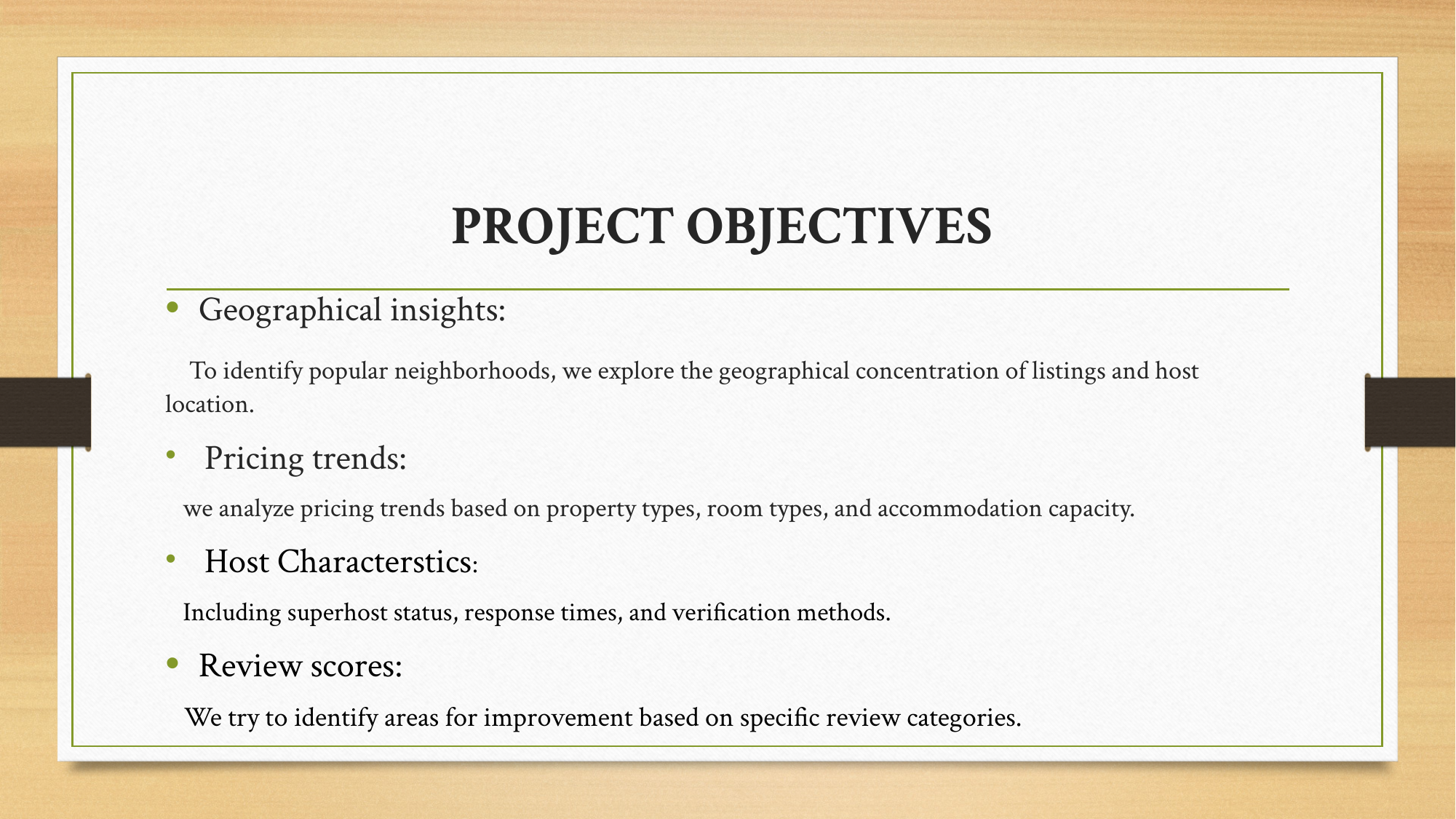

# Project Objectives

Geographical insights:
   To identify popular neighborhoods, we explore the geographical concentration of listings and host location.
 Pricing trends:
   we analyze pricing trends based on property types, room types, and accommodation capacity.
 Host Characterstics:
   Including superhost status, response times, and verification methods.
Review scores:
   We try to identify areas for improvement based on specific review categories.